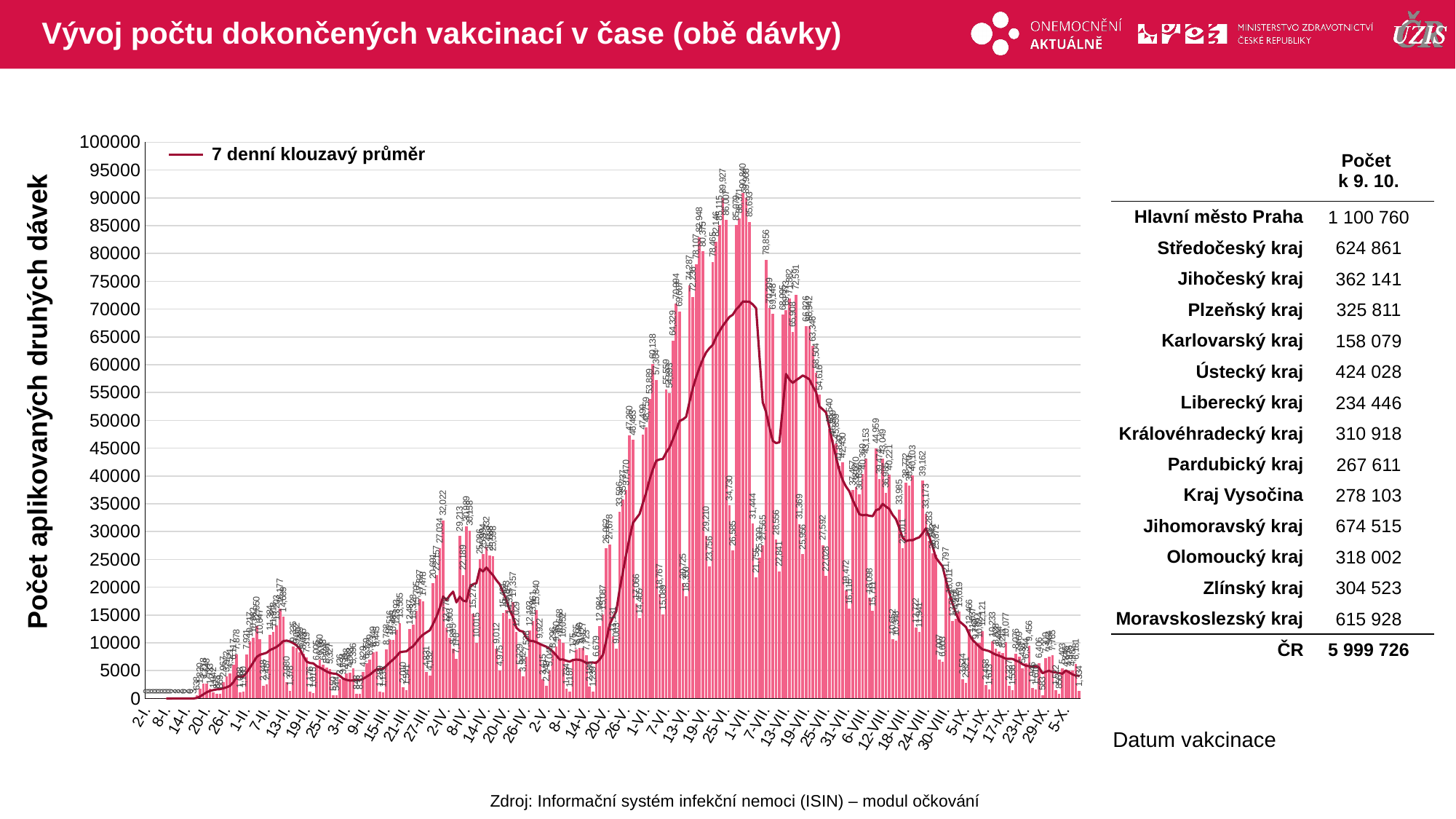

# Vývoj počtu dokončených vakcinací v čase (obě dávky)

### Chart

| Category | dokončené očkování |
|---|---|
| 2-I. | 0.0 |
| 3-I. | 0.0 |
| 4-I. | 0.0 |
| 5-I. | 0.0 |
| 6-I. | 0.0 |
| 7-I. | 0.0 |
| 8-I. | 0.0 |
| 9-I. | 0.0 |
| 10-I. | 2.0 |
| 11-I. | 2.0 |
| 12-I. | 2.0 |
| 13-I. | 0.0 |
| 14-I. | 2.0 |
| 15-I. | 0.0 |
| 16-I. | 3.0 |
| 17-I. | 638.0 |
| 18-I. | 1820.0 |
| 19-I. | 2718.0 |
| 20-I. | 2648.0 |
| 21-I. | 1733.0 |
| 22-I. | 1042.0 |
| 23-I. | 873.0 |
| 24-I. | 869.0 |
| 25-I. | 2967.0 |
| 26-I. | 3972.0 |
| 27-I. | 4521.0 |
| 28-I. | 6117.0 |
| 29-I. | 7878.0 |
| 30-I. | 1088.0 |
| 31-I. | 1180.0 |
| 1-II. | 7921.0 |
| 2-II. | 10217.0 |
| 3-II. | 10982.0 |
| 4-II. | 12950.0 |
| 5-II. | 10647.0 |
| 6-II. | 2348.0 |
| 7-II. | 2487.0 |
| 8-II. | 11384.0 |
| 9-II. | 11918.0 |
| 10-II. | 13203.0 |
| 11-II. | 16177.0 |
| 12-II. | 14689.0 |
| 13-II. | 2980.0 |
| 14-II. | 1378.0 |
| 15-II. | 9335.0 |
| 16-II. | 9052.0 |
| 17-II. | 8289.0 |
| 18-II. | 8036.0 |
| 19-II. | 7319.0 |
| 20-II. | 1176.0 |
| 21-II. | 1015.0 |
| 22-II. | 6005.0 |
| 23-II. | 6960.0 |
| 24-II. | 6018.0 |
| 25-II. | 5531.0 |
| 26-II. | 5327.0 |
| 27-II. | 550.0 |
| 28-II. | 544.0 |
| 1-III. | 3426.0 |
| 2-III. | 3534.0 |
| 3-III. | 4488.0 |
| 4-III. | 4663.0 |
| 5-III. | 5396.0 |
| 6-III. | 848.0 |
| 7-III. | 833.0 |
| 8-III. | 4829.0 |
| 9-III. | 6359.0 |
| 10-III. | 6929.0 |
| 11-III. | 8349.0 |
| 12-III. | 8445.0 |
| 13-III. | 1289.0 |
| 14-III. | 1135.0 |
| 15-III. | 8768.0 |
| 16-III. | 10516.0 |
| 17-III. | 10485.0 |
| 18-III. | 12393.0 |
| 19-III. | 13585.0 |
| 20-III. | 2010.0 |
| 21-III. | 1541.0 |
| 22-III. | 12487.0 |
| 23-III. | 13328.0 |
| 24-III. | 15705.0 |
| 25-III. | 17827.0 |
| 26-III. | 17478.0 |
| 27-III. | 4831.0 |
| 28-III. | 4132.0 |
| 29-III. | 20691.0 |
| 30-III. | 22157.0 |
| 31-III. | 27034.0 |
| 1-IV. | 32022.0 |
| 2-IV. | 12778.0 |
| 3-IV. | 10903.0 |
| 4-IV. | 8895.0 |
| 5-IV. | 7170.0 |
| 6-IV. | 29213.0 |
| 7-IV. | 22189.0 |
| 8-IV. | 30989.0 |
| 9-IV. | 30158.0 |
| 10-IV. | 15272.0 |
| 11-IV. | 10015.0 |
| 12-IV. | 25086.0 |
| 13-IV. | 25994.0 |
| 14-IV. | 27332.0 |
| 15-IV. | 25688.0 |
| 16-IV. | 25598.0 |
| 17-IV. | 9012.0 |
| 18-IV. | 4975.0 |
| 19-IV. | 15431.0 |
| 20-IV. | 15843.0 |
| 21-IV. | 14319.0 |
| 22-IV. | 17357.0 |
| 23-IV. | 12029.0 |
| 24-IV. | 5229.0 |
| 25-IV. | 3982.0 |
| 26-IV. | 7538.0 |
| 27-IV. | 12193.0 |
| 28-IV. | 13961.0 |
| 29-IV. | 15840.0 |
| 30-IV. | 9922.0 |
| 1-V. | 3415.0 |
| 2-V. | 2249.0 |
| 3-V. | 5045.0 |
| 4-V. | 8296.0 |
| 5-V. | 9360.0 |
| 6-V. | 10668.0 |
| 7-V. | 10052.0 |
| 8-V. | 1734.0 |
| 9-V. | 1187.0 |
| 10-V. | 7175.0 |
| 11-V. | 8765.0 |
| 12-V. | 9040.0 |
| 13-V. | 9127.0 |
| 14-V. | 7723.0 |
| 15-V. | 2186.0 |
| 16-V. | 1239.0 |
| 17-V. | 6679.0 |
| 18-V. | 12984.0 |
| 19-V. | 15087.0 |
| 20-V. | 26962.0 |
| 21-V. | 27678.0 |
| 22-V. | 11131.0 |
| 23-V. | 9003.0 |
| 24-V. | 33596.0 |
| 25-V. | 35737.0 |
| 26-V. | 37470.0 |
| 27-V. | 47260.0 |
| 28-V. | 46483.0 |
| 29-V. | 17066.0 |
| 30-V. | 14405.0 |
| 31-V. | 47499.0 |
| 1-VI. | 48759.0 |
| 2-VI. | 53889.0 |
| 3-VI. | 60138.0 |
| 4-VI. | 57304.0 |
| 5-VI. | 18767.0 |
| 6-VI. | 15089.0 |
| 7-VI. | 55559.0 |
| 8-VI. | 54893.0 |
| 9-VI. | 64329.0 |
| 10-VI. | 70994.0 |
| 11-VI. | 69607.0 |
| 12-VI. | 20725.0 |
| 13-VI. | 18350.0 |
| 14-VI. | 74287.0 |
| 15-VI. | 72236.0 |
| 16-VI. | 78107.0 |
| 17-VI. | 82948.0 |
| 18-VI. | 80375.0 |
| 19-VI. | 29210.0 |
| 20-VI. | 23756.0 |
| 21-VI. | 78465.0 |
| 22-VI. | 82146.0 |
| 23-VI. | 85115.0 |
| 24-VI. | 89927.0 |
| 25-VI. | 86007.0 |
| 26-VI. | 34730.0 |
| 27-VI. | 26585.0 |
| 28-VI. | 85079.0 |
| 29-VI. | 86371.0 |
| 30-VI. | 90840.0 |
| 1-VII. | 89908.0 |
| 2-VII. | 85693.0 |
| 3-VII. | 31444.0 |
| 4-VII. | 21755.0 |
| 5-VII. | 25309.0 |
| 6-VII. | 27565.0 |
| 7-VII. | 78856.0 |
| 8-VII. | 70209.0 |
| 9-VII. | 69148.0 |
| 10-VII. | 28556.0 |
| 11-VII. | 22841.0 |
| 12-VII. | 68995.0 |
| 13-VII. | 69773.0 |
| 14-VII. | 71882.0 |
| 15-VII. | 65908.0 |
| 16-VII. | 72591.0 |
| 17-VII. | 31369.0 |
| 18-VII. | 25956.0 |
| 19-VII. | 66926.0 |
| 20-VII. | 66942.0 |
| 21-VII. | 63346.0 |
| 22-VII. | 58504.0 |
| 23-VII. | 54616.0 |
| 24-VII. | 27592.0 |
| 25-VII. | 22028.0 |
| 26-VII. | 48540.0 |
| 27-VII. | 46509.0 |
| 28-VII. | 45859.0 |
| 29-VII. | 41830.0 |
| 30-VII. | 42430.0 |
| 31-VII. | 19472.0 |
| 1-VIII. | 16116.0 |
| 2-VIII. | 37457.0 |
| 3-VIII. | 38010.0 |
| 4-VIII. | 36636.0 |
| 5-VIII. | 40360.0 |
| 6-VIII. | 43153.0 |
| 7-VIII. | 18098.0 |
| 8-VIII. | 15711.0 |
| 9-VIII. | 44959.0 |
| 10-VIII. | 39474.0 |
| 11-VIII. | 43049.0 |
| 12-VIII. | 36985.0 |
| 13-VIII. | 40221.0 |
| 14-VIII. | 10652.0 |
| 15-VIII. | 10348.0 |
| 16-VIII. | 33985.0 |
| 17-VIII. | 27011.0 |
| 18-VIII. | 38772.0 |
| 19-VIII. | 38270.0 |
| 20-VIII. | 40103.0 |
| 21-VIII. | 12722.0 |
| 22-VIII. | 11941.0 |
| 23-VIII. | 39162.0 |
| 24-VIII. | 33173.0 |
| 25-VIII. | 28283.0 |
| 26-VIII. | 26042.0 |
| 27-VIII. | 25872.0 |
| 28-VIII. | 7007.0 |
| 29-VIII. | 6603.0 |
| 30-VIII. | 21797.0 |
| 31-VIII. | 18011.0 |
| 1-IX. | 13924.0 |
| 2-IX. | 14318.0 |
| 3-IX. | 15619.0 |
| 4-IX. | 3524.0 |
| 5-IX. | 2821.0 |
| 6-IX. | 12466.0 |
| 7-IX. | 11037.0 |
| 8-IX. | 9798.0 |
| 9-IX. | 10024.0 |
| 10-IX. | 12121.0 |
| 11-IX. | 2458.0 |
| 12-IX. | 1613.0 |
| 13-IX. | 10233.0 |
| 14-IX. | 8928.0 |
| 15-IX. | 8444.0 |
| 16-IX. | 8211.0 |
| 17-IX. | 10077.0 |
| 18-IX. | 2327.0 |
| 19-IX. | 1558.0 |
| 20-IX. | 8076.0 |
| 21-IX. | 7469.0 |
| 22-IX. | 5438.0 |
| 23-IX. | 6344.0 |
| 24-IX. | 9456.0 |
| 25-IX. | 1946.0 |
| 26-IX. | 1610.0 |
| 27-IX. | 6406.0 |
| 28-IX. | 583.0 |
| 29-IX. | 7309.0 |
| 30-IX. | 7564.0 |
| 1-X. | 7765.0 |
| 2-X. | 1522.0 |
| 3-X. | 856.0 |
| 4-X. | 5403.0 |
| 5-X. | 4845.0 |
| 6-X. | 4976.0 |
| 7-X. | 4982.0 |
| 8-X. | 6181.0 |
| 9-X. | 1334.0 |
|  | Počet k 9. 10. |
| --- | --- |
| Hlavní město Praha | 1 100 760 |
| Středočeský kraj | 624 861 |
| Jihočeský kraj | 362 141 |
| Plzeňský kraj | 325 811 |
| Karlovarský kraj | 158 079 |
| Ústecký kraj | 424 028 |
| Liberecký kraj | 234 446 |
| Královéhradecký kraj | 310 918 |
| Pardubický kraj | 267 611 |
| Kraj Vysočina | 278 103 |
| Jihomoravský kraj | 674 515 |
| Olomoucký kraj | 318 002 |
| Zlínský kraj | 304 523 |
| Moravskoslezský kraj | 615 928 |
| ČR | 5 999 726 |
7 denní klouzavý průměr
Počet aplikovaných druhých dávek
Datum vakcinace
Zdroj: Informační systém infekční nemoci (ISIN) – modul očkování